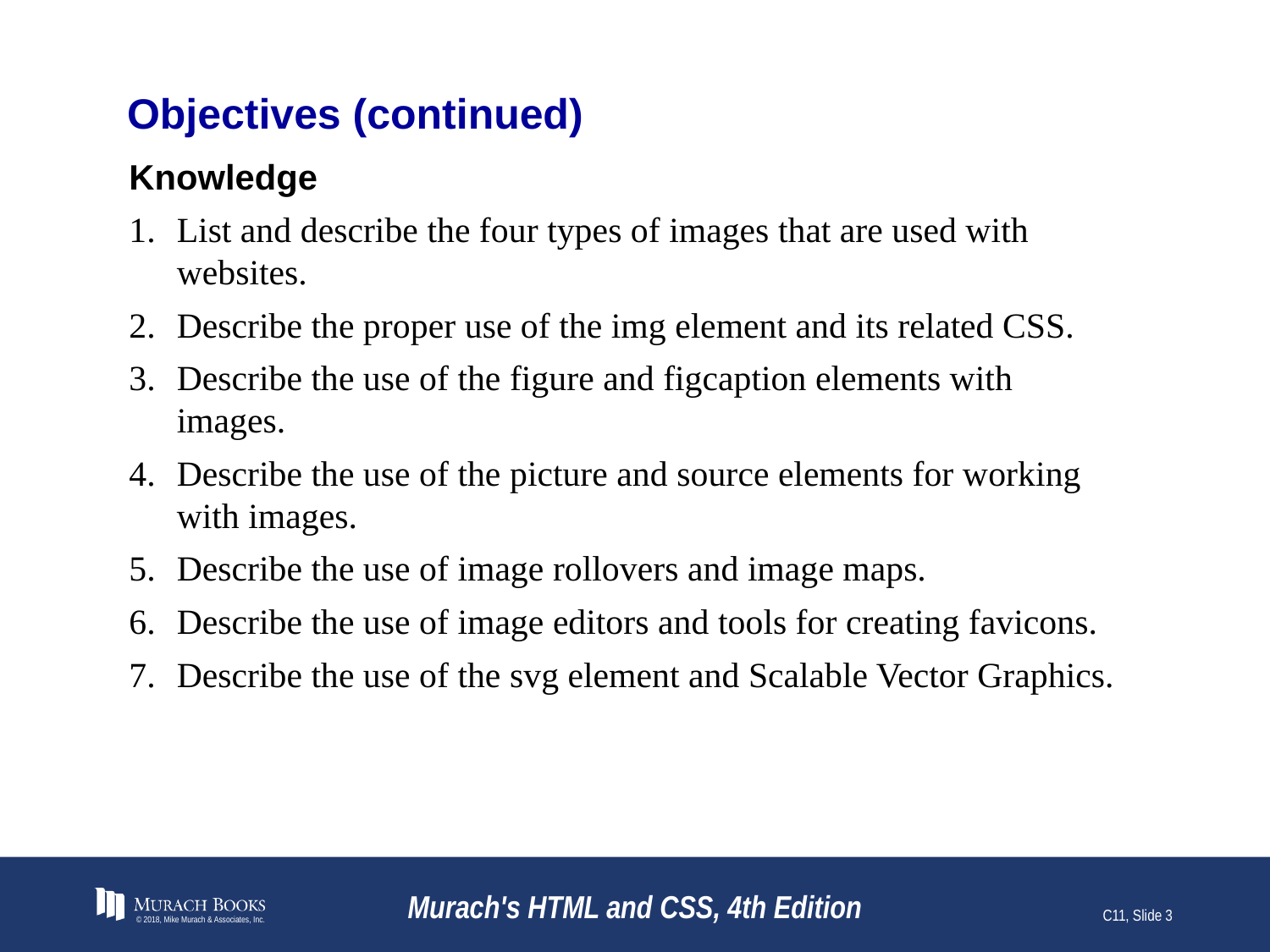

# Objectives (continued)
Knowledge
List and describe the four types of images that are used with websites.
Describe the proper use of the img element and its related CSS.
Describe the use of the figure and figcaption elements with images.
Describe the use of the picture and source elements for working with images.
Describe the use of image rollovers and image maps.
Describe the use of image editors and tools for creating favicons.
Describe the use of the svg element and Scalable Vector Graphics.

© 2018, Mike Murach & Associates, Inc.
Murach's HTML and CSS, 4th Edition

C11, Slide 3